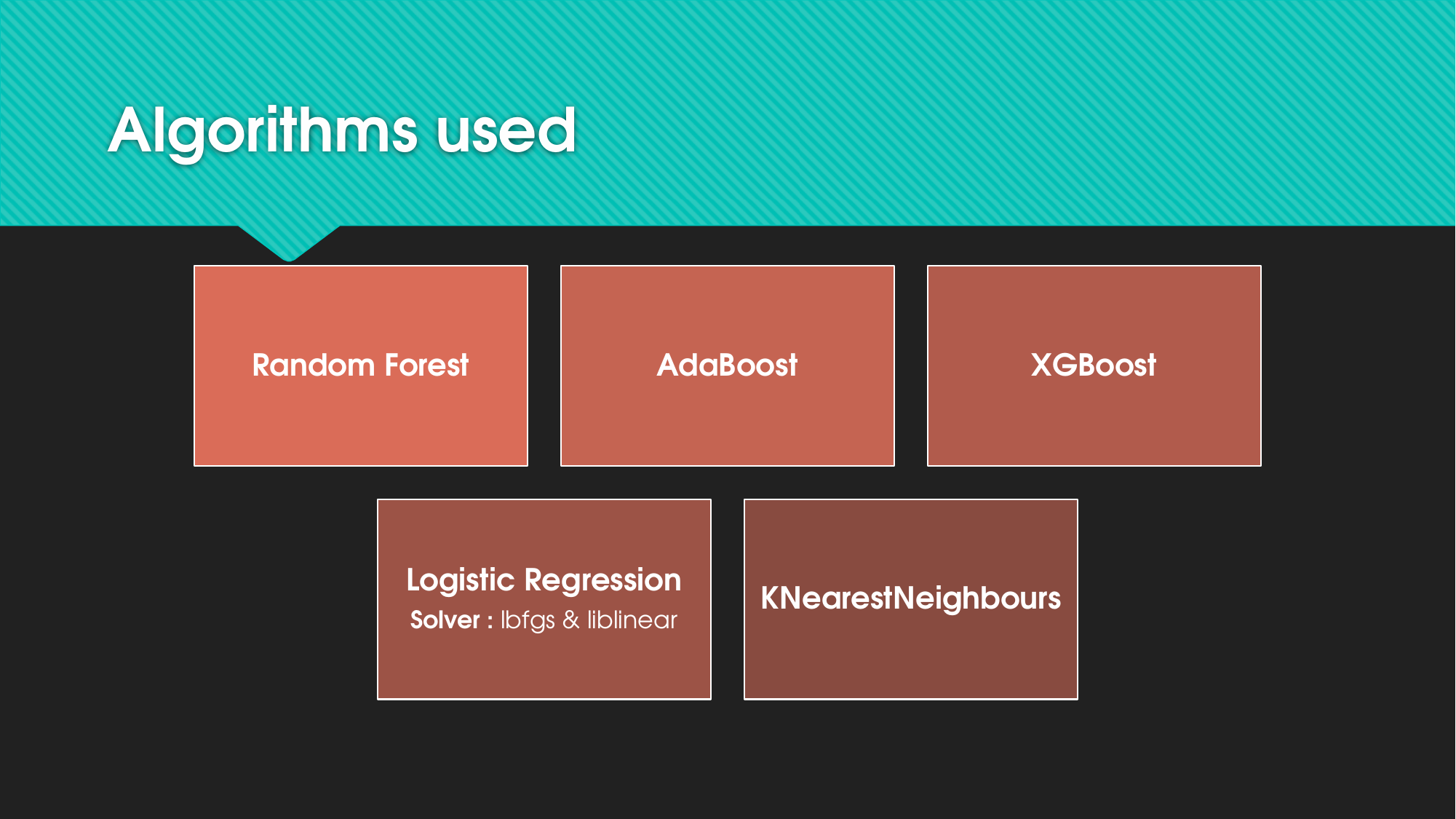

# Algorithms used
Random Forest
AdaBoost
XGBoost
Logistic Regression
Solver : lbfgs & liblinear
KNearestNeighbours